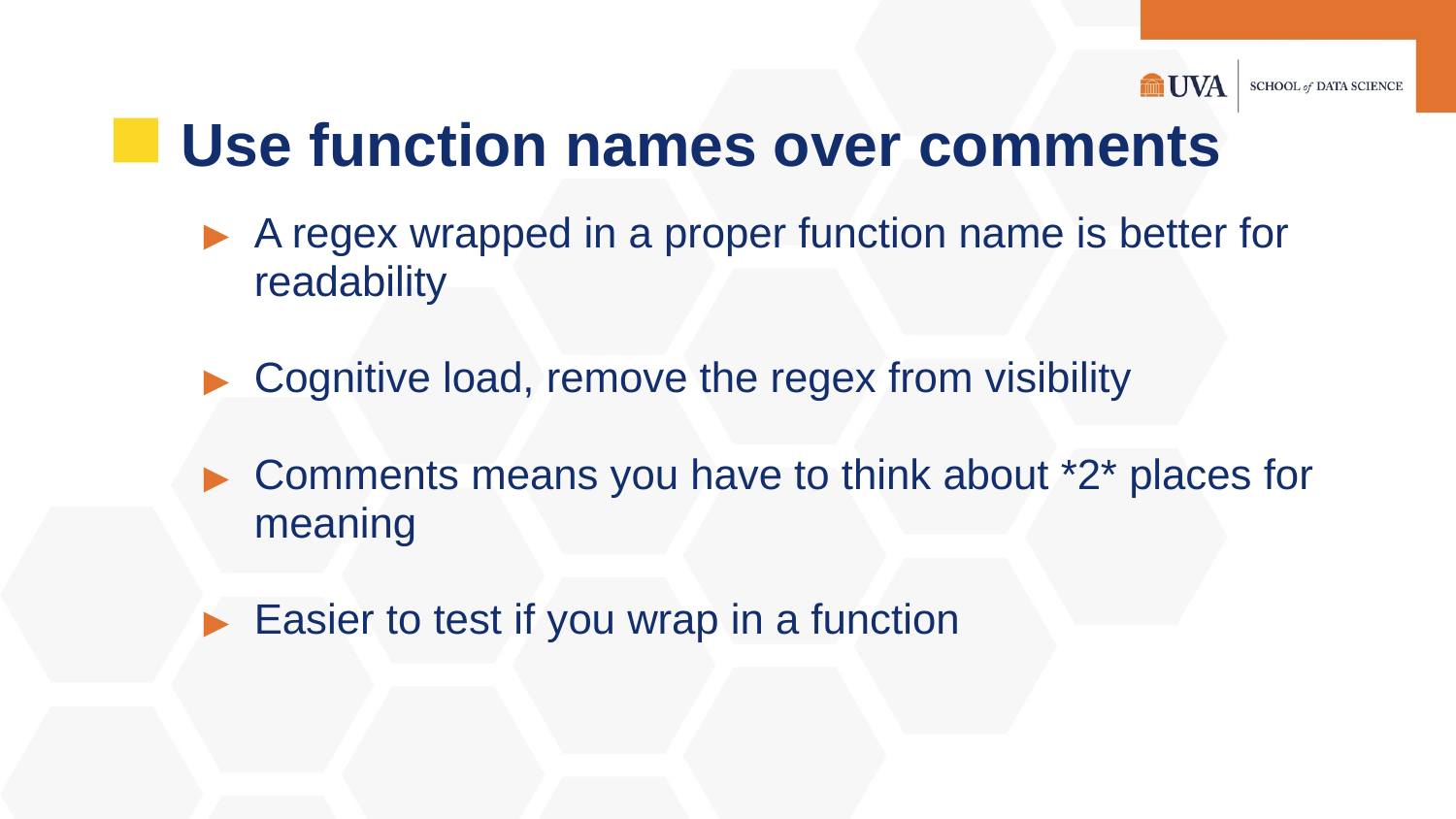

# Use function names over comments
A regex wrapped in a proper function name is better for readability

Cognitive load, remove the regex from visibility

Comments means you have to think about *2* places for meaning

Easier to test if you wrap in a function